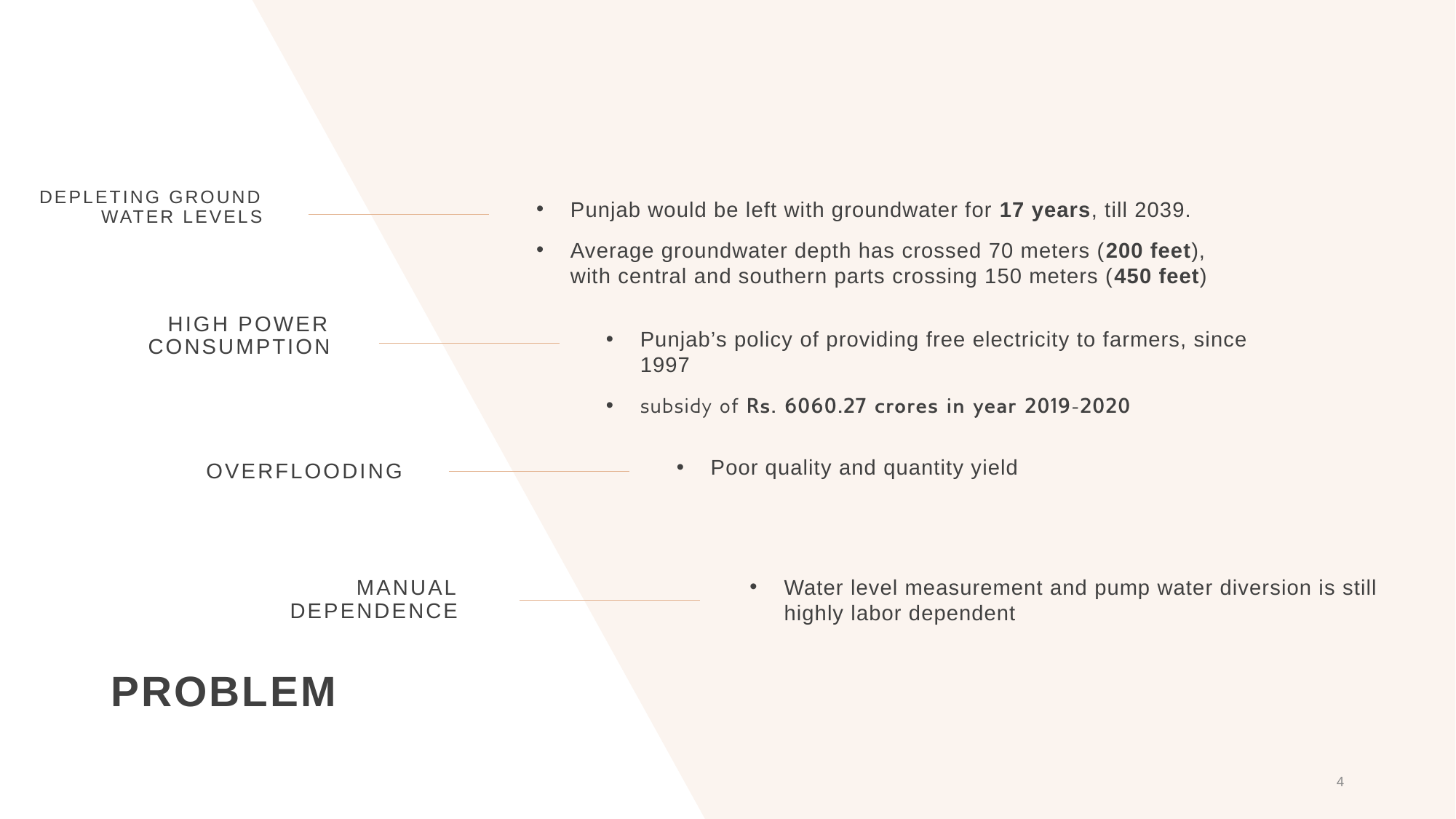

Depleting ground water levels
Punjab would be left with groundwater for 17 years, till 2039.
Average groundwater depth has crossed 70 meters (200 feet), with central and southern parts crossing 150 meters (450 feet)

High power consumption
Punjab’s policy of providing free electricity to farmers, since 1997
subsidy of Rs. 6060.27 crores in year 2019-2020
overflooding
Poor quality and quantity yield

Water level measurement and pump water diversion is still highly labor dependent
Manual dependence
# PROBLEM
4